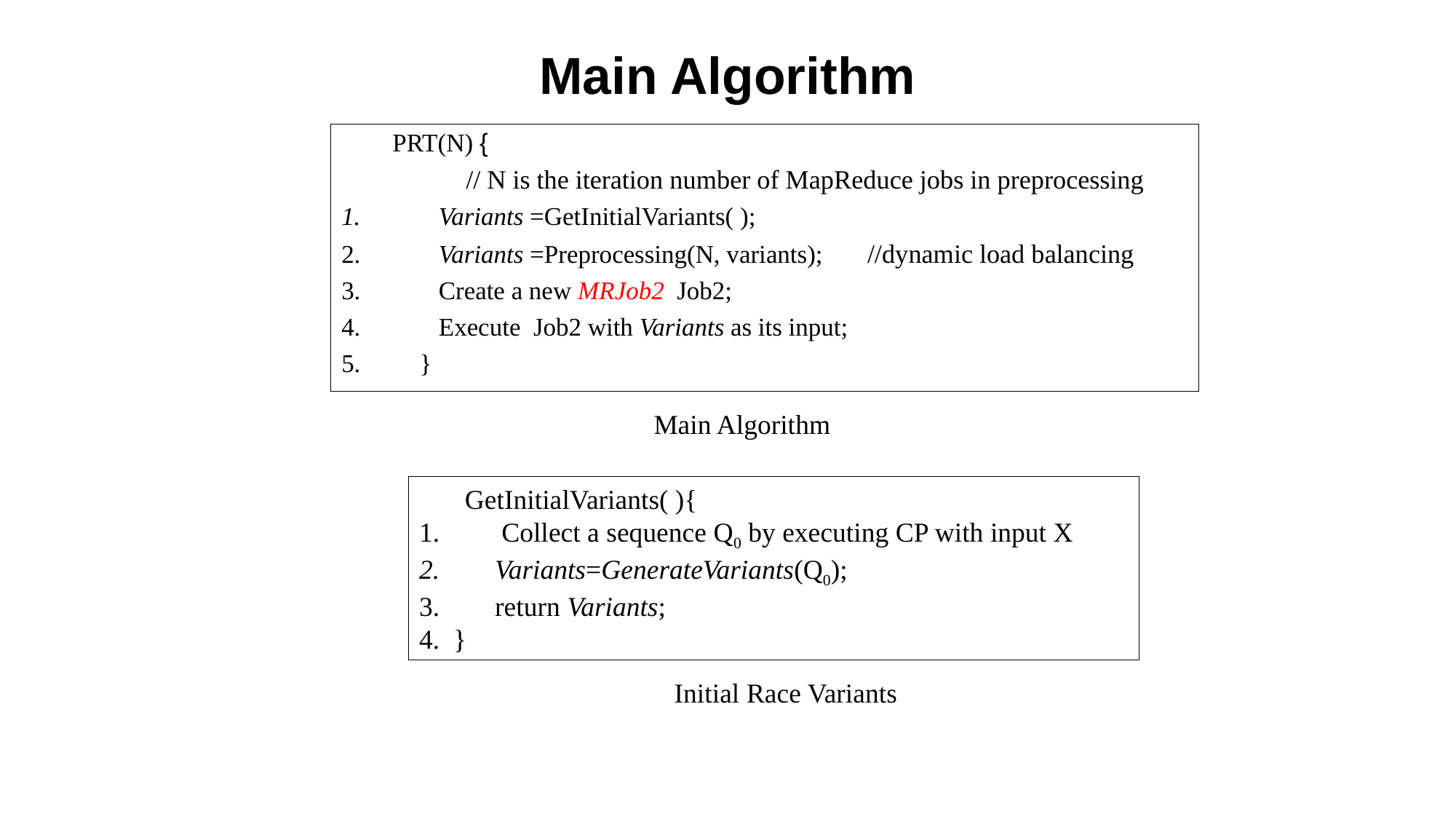

# Main Algorithm
        PRT(N) {
                   // N is the iteration number of MapReduce jobs in preprocessing
      Variants =GetInitialVariants( );
      Variants =Preprocessing(N, variants);       //dynamic load balancing
      Create a new MRJob2  Job2;
      Execute  Job2 with Variants as its input;
   }

Main Algorithm
    GetInitialVariants( ){
      Collect a sequence Q0 by executing CP with input X
2.        Variants=GenerateVariants(Q0);
3.        return Variants;
4.  }
Initial Race Variants